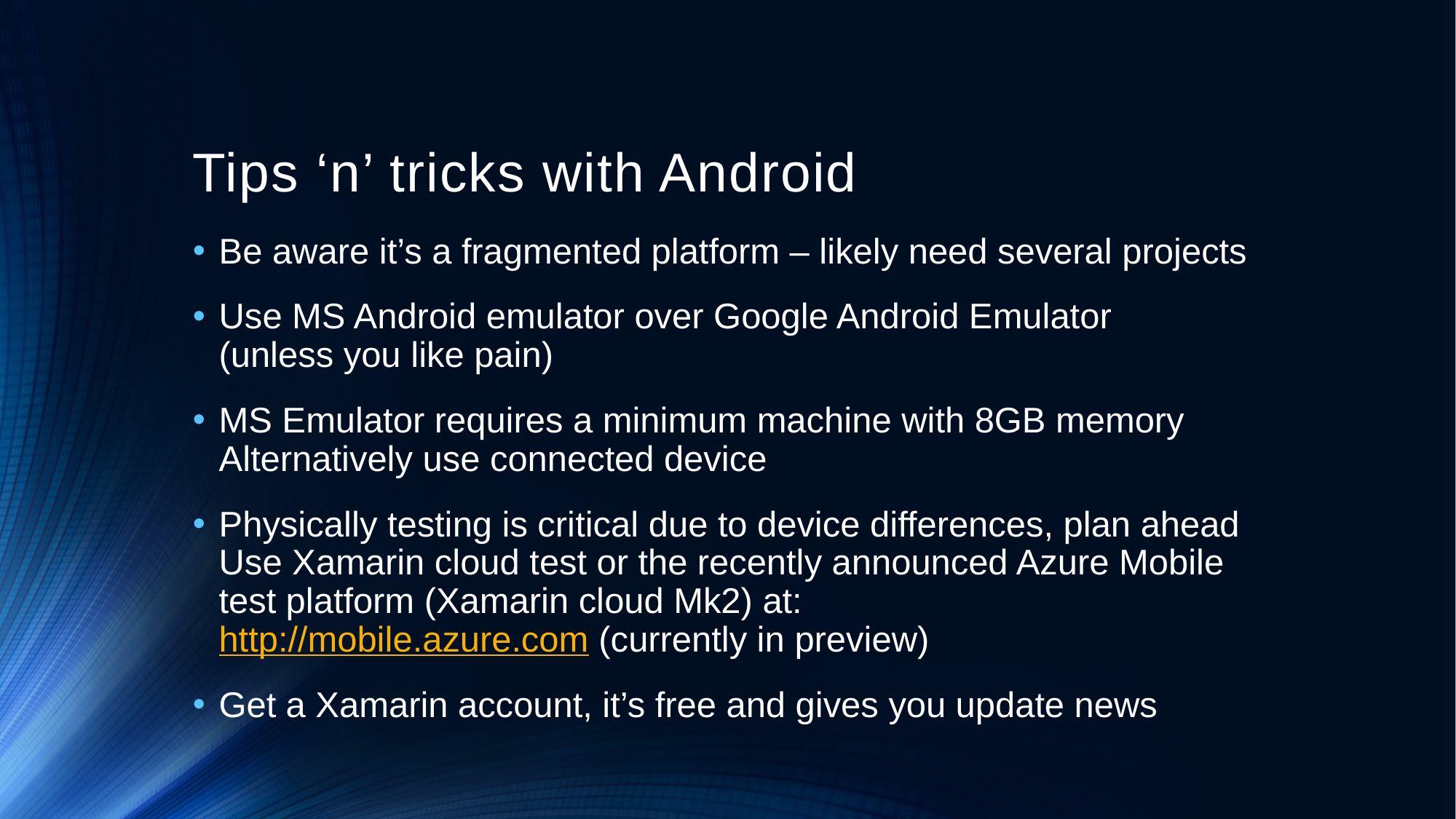

# Tips ‘n’ tricks with Android
Be aware it’s a fragmented platform – likely need several projects
Use MS Android emulator over Google Android Emulator
(unless you like pain)
MS Emulator requires a minimum machine with 8GB memory
Alternatively use connected device
Physically testing is critical due to device differences, plan ahead
Use Xamarin cloud test or the recently announced Azure Mobile test platform (Xamarin cloud Mk2) at:
http://mobile.azure.com (currently in preview)
Get a Xamarin account, it’s free and gives you update news